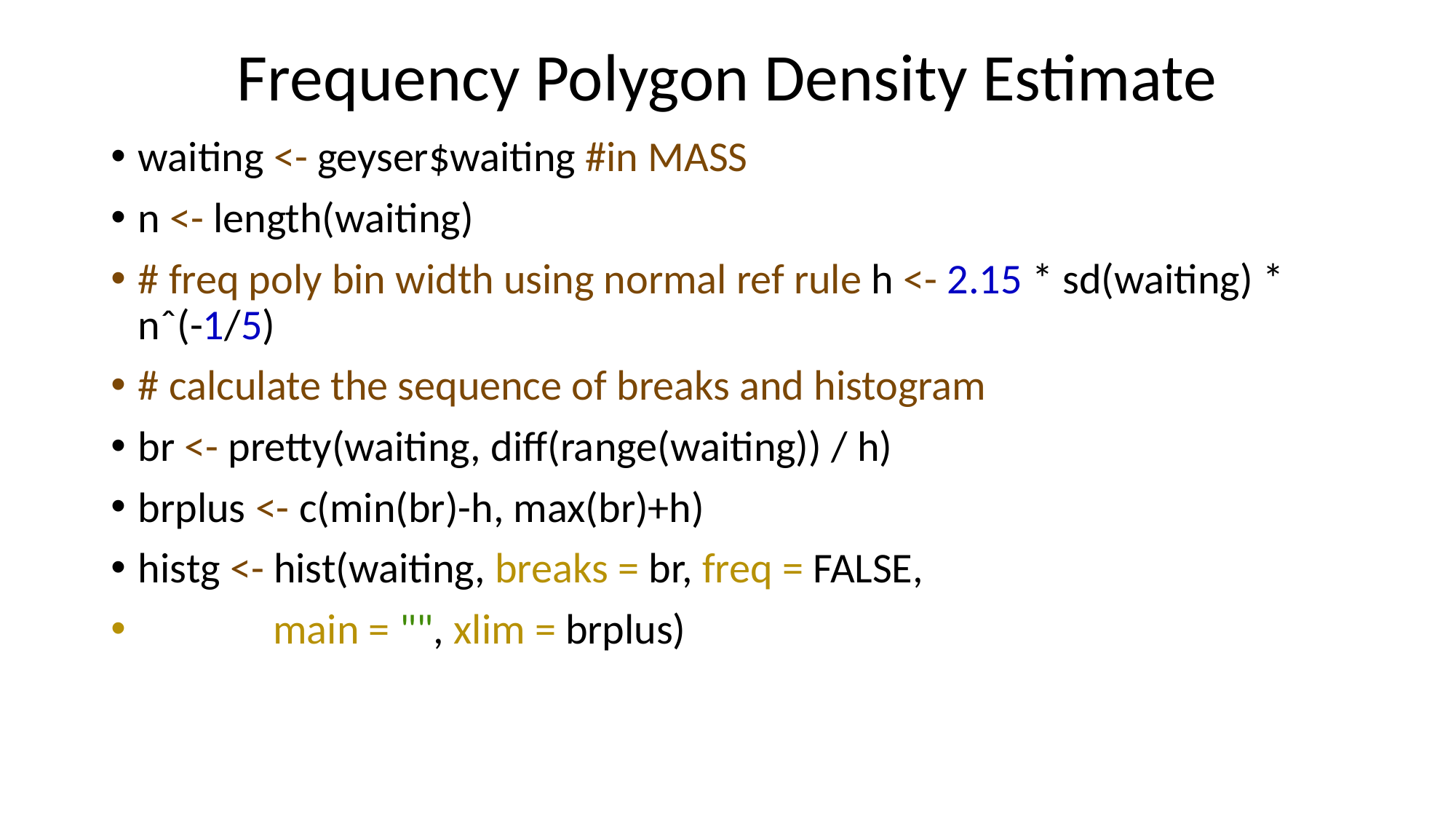

# Frequency Polygon Density Estimate
waiting <- geyser$waiting #in MASS
n <- length(waiting)
# freq poly bin width using normal ref rule h <- 2.15 * sd(waiting) * nˆ(-1/5)
# calculate the sequence of breaks and histogram
br <- pretty(waiting, diff(range(waiting)) / h)
brplus <- c(min(br)-h, max(br)+h)
histg <- hist(waiting, breaks = br, freq = FALSE,
              main = "", xlim = brplus)